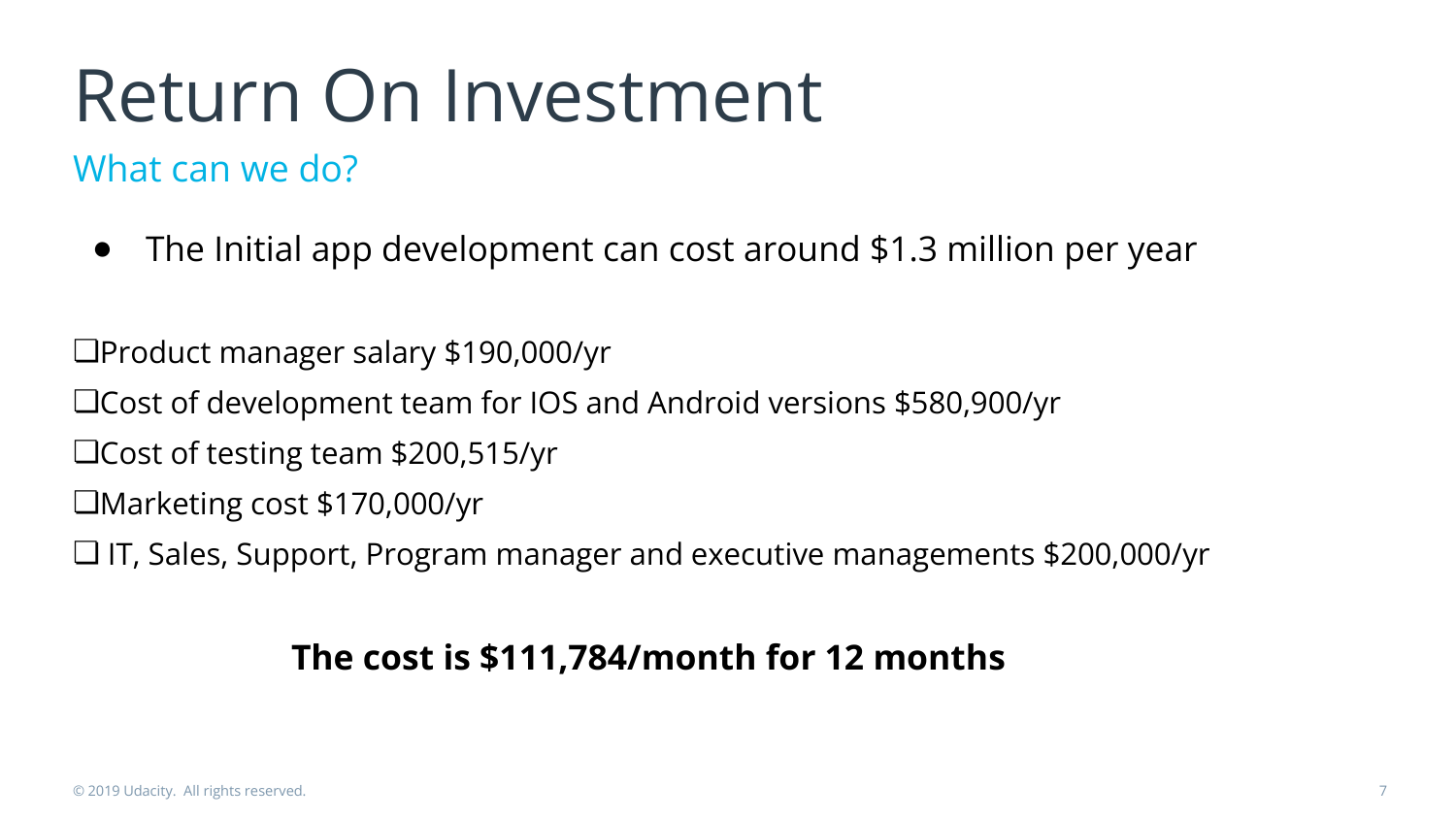

# Return On Investment
What can we do?
The Initial app development can cost around $1.3 million per year

Product manager salary $190,000/yr
Cost of development team for IOS and Android versions $580,900/yr
Cost of testing team $200,515/yr
Marketing cost $170,000/yr
 IT, Sales, Support, Program manager and executive managements $200,000/yr

The cost is $111,784/month for 12 months
© 2019 Udacity.  All rights reserved.
7